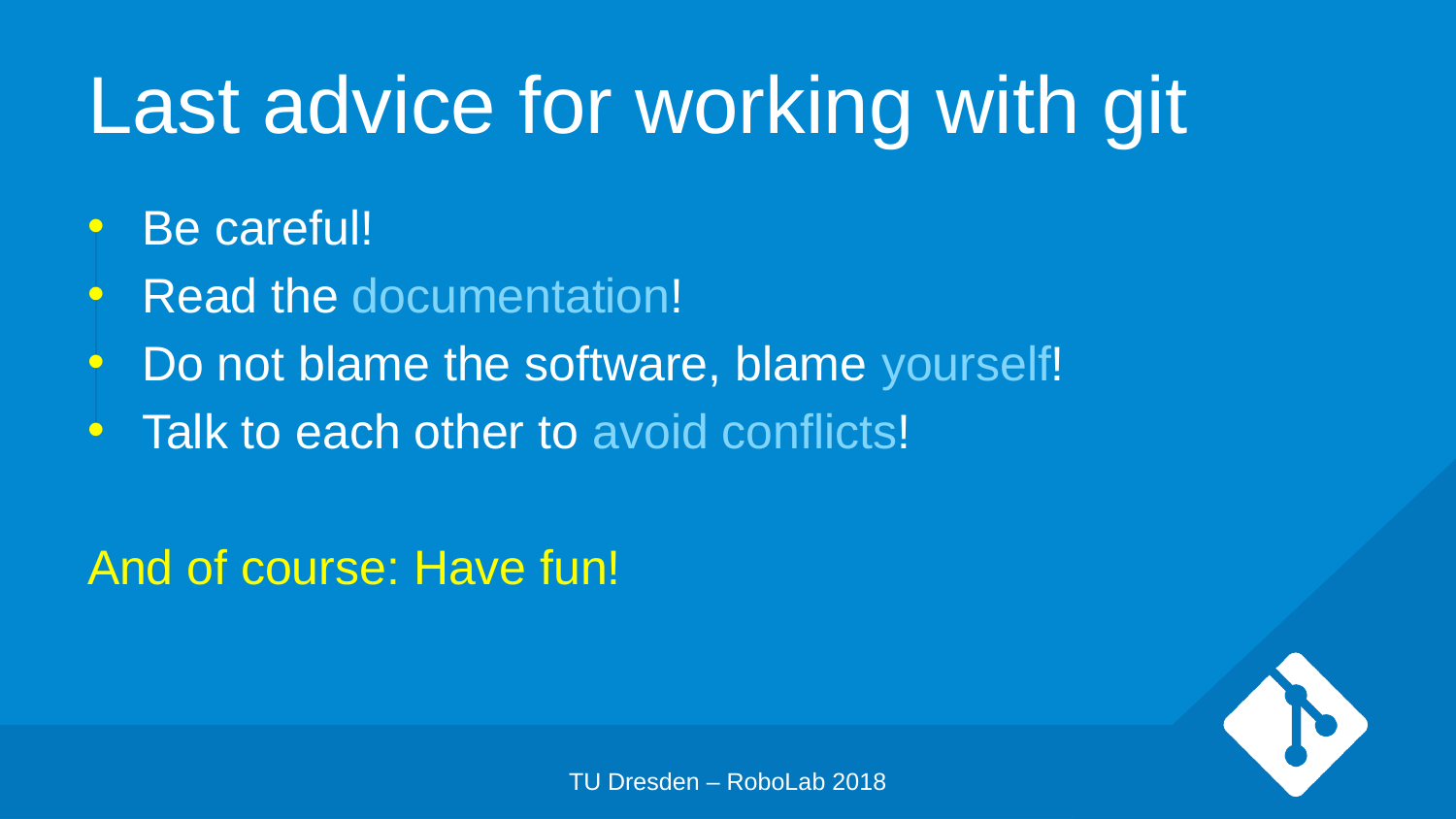

# Last advice for working with git
Be careful!
Read the documentation!
Do not blame the software, blame yourself!
Talk to each other to avoid conflicts!

And of course: Have fun!
TU Dresden – RoboLab 2018